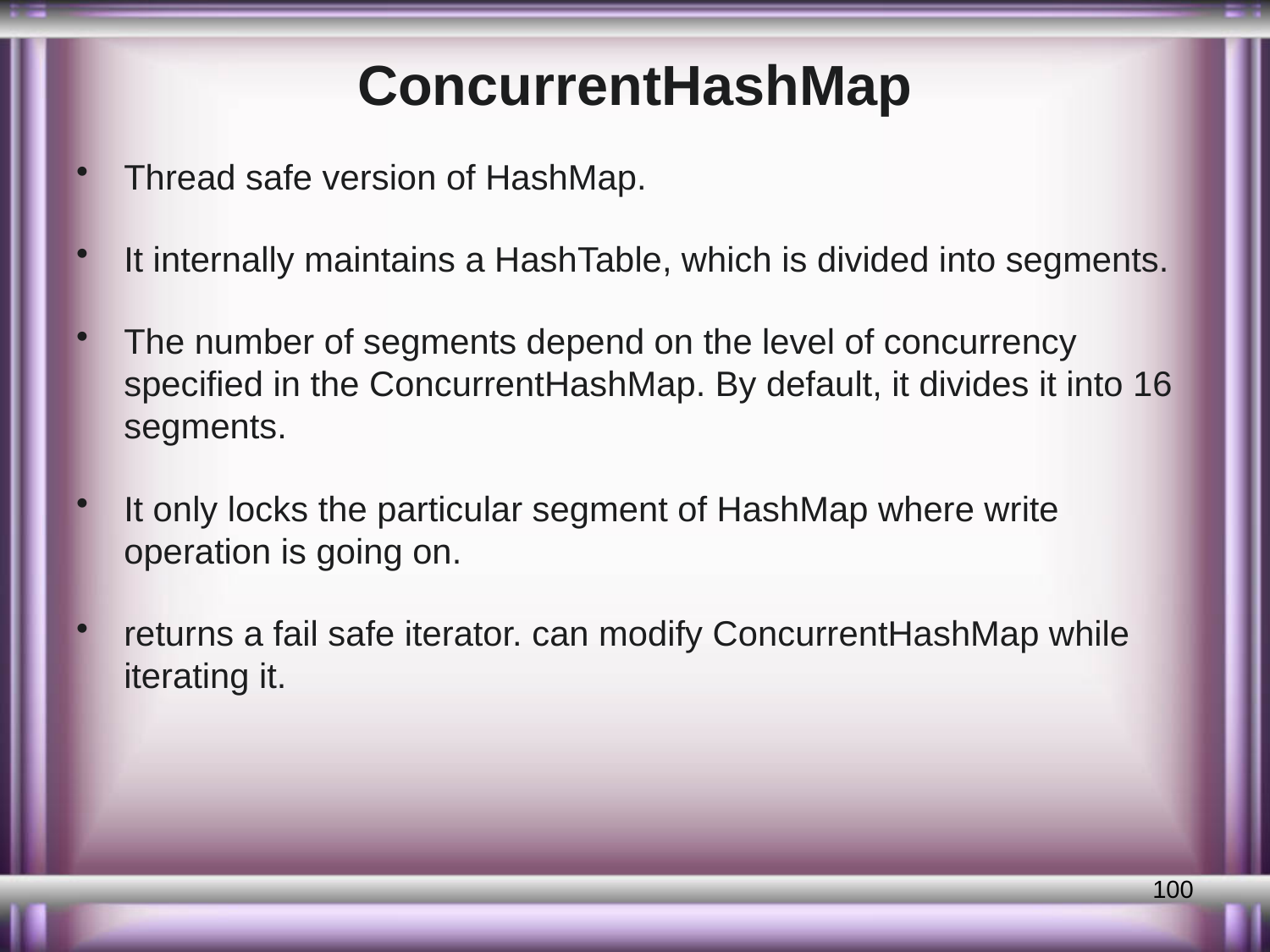

# ConcurrentHashMap
Thread safe version of HashMap.
It internally maintains a HashTable, which is divided into segments.
The number of segments depend on the level of concurrency specified in the ConcurrentHashMap. By default, it divides it into 16 segments.
It only locks the particular segment of HashMap where write operation is going on.
returns a fail safe iterator. can modify ConcurrentHashMap while iterating it.

100